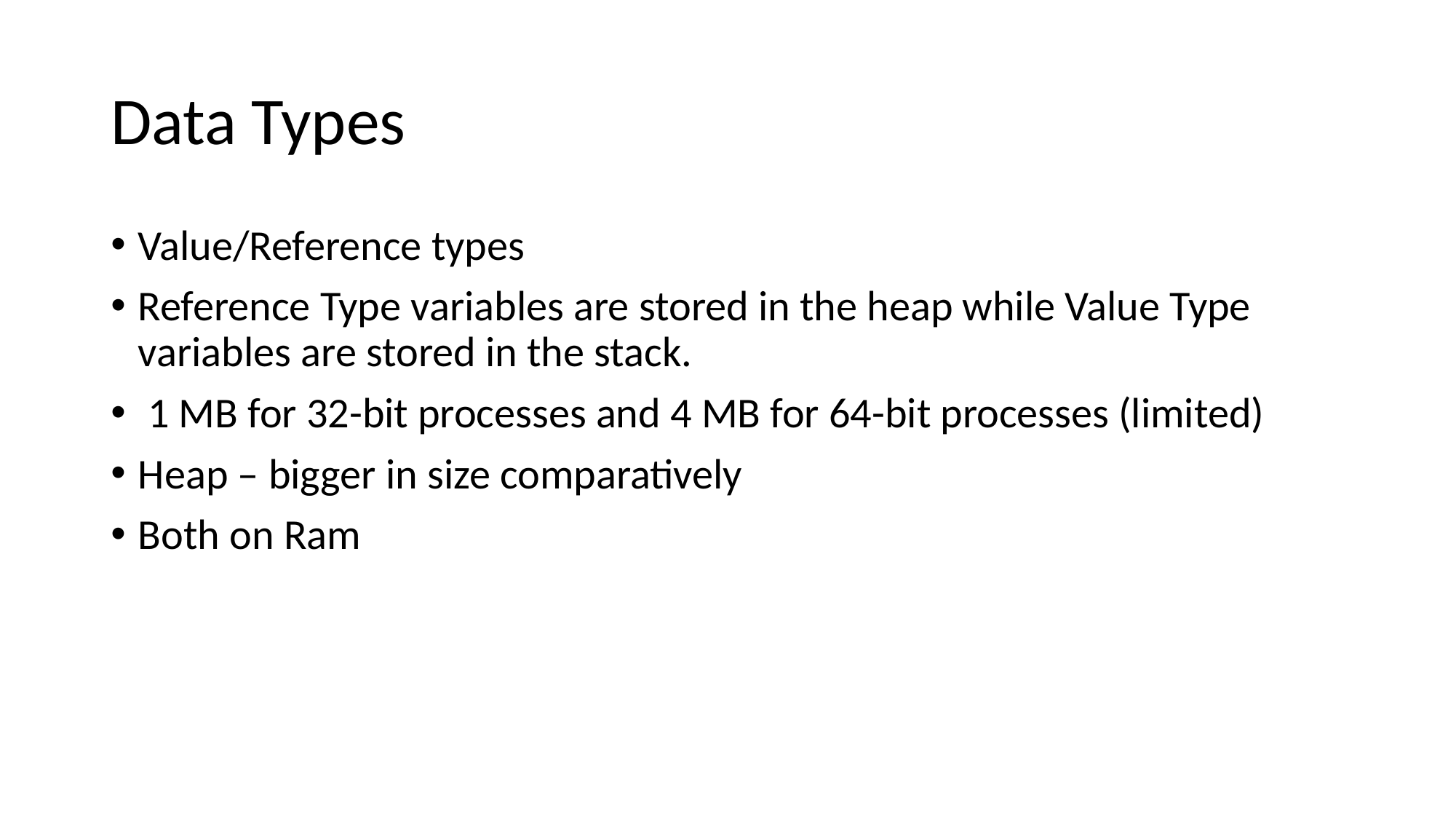

# Data Types
Value/Reference types
Reference Type variables are stored in the heap while Value Type variables are stored in the stack.
 1 MB for 32-bit processes and 4 MB for 64-bit processes (limited)
Heap – bigger in size comparatively
Both on Ram